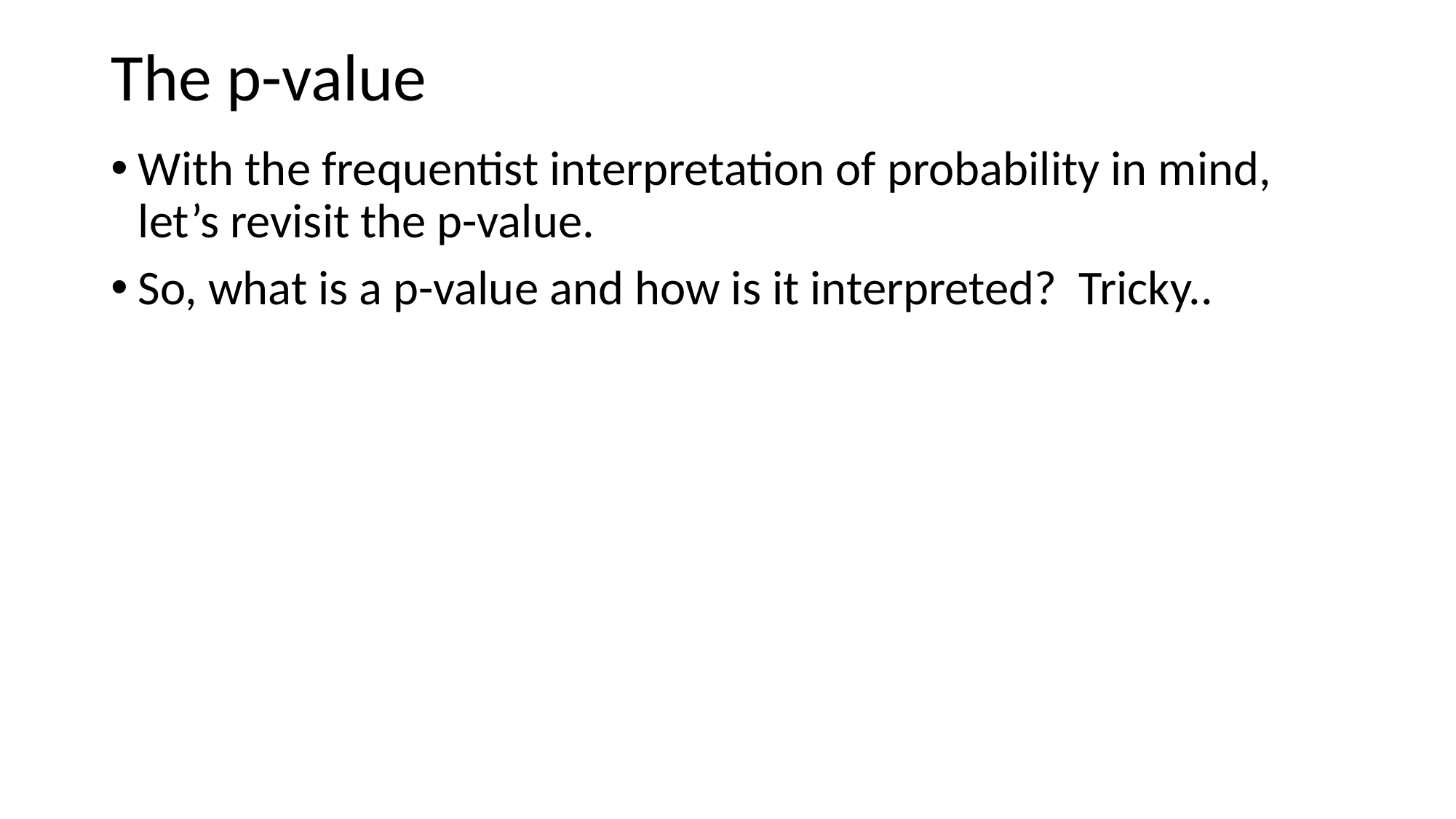

# The p-value
With the frequentist interpretation of probability in mind, let’s revisit the p-value.
So, what is a p-value and how is it interpreted?  Tricky..